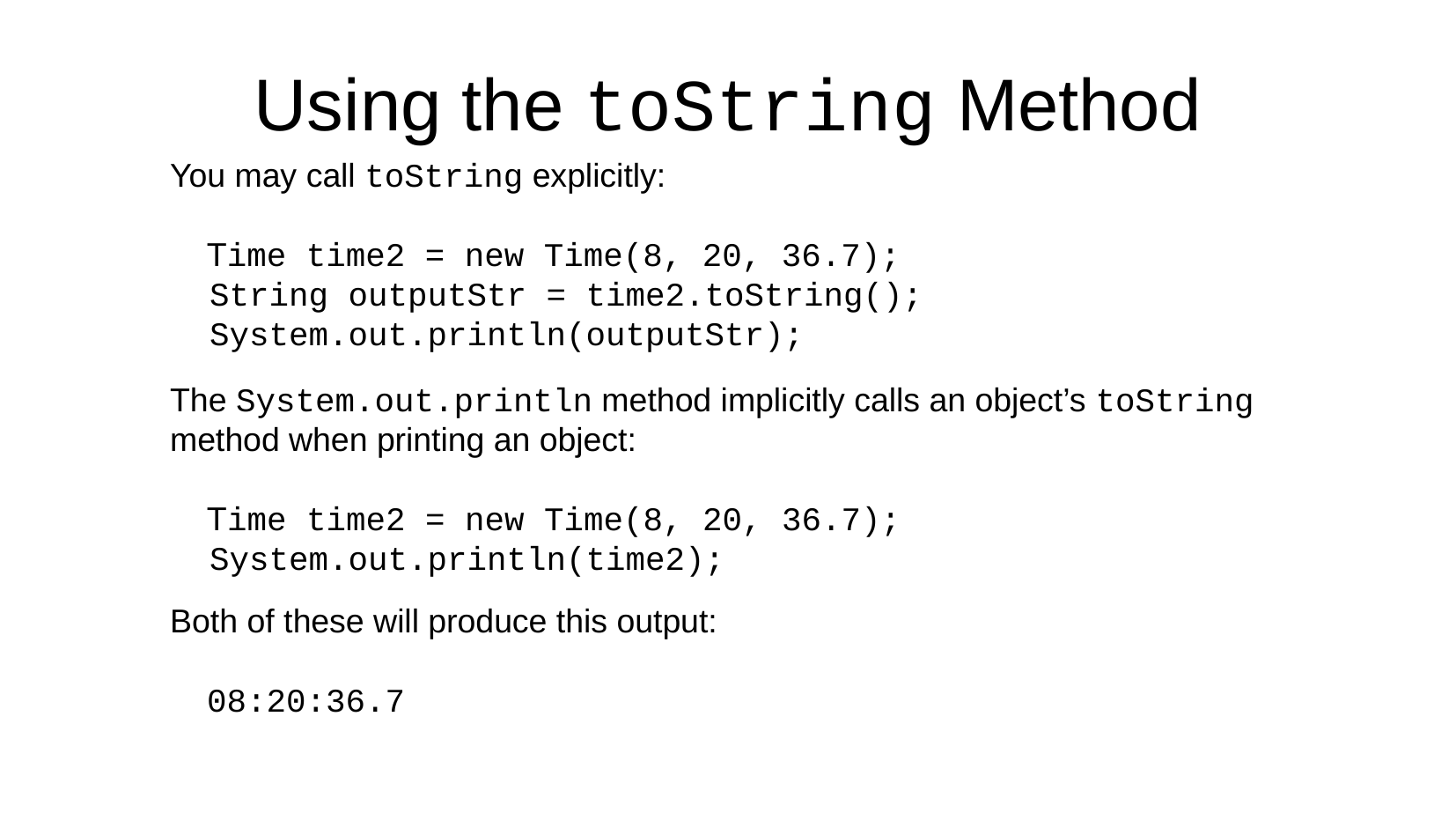

Using the toString Method
You may call toString explicitly:

    Time time2 = new Time(8, 20, 36.7);
  String outputStr = time2.toString();
  System.out.println(outputStr);
The System.out.println method implicitly calls an object’s toString method when printing an object:

    Time time2 = new Time(8, 20, 36.7);
  System.out.println(time2);
Both of these will produce this output:

    08:20:36.7